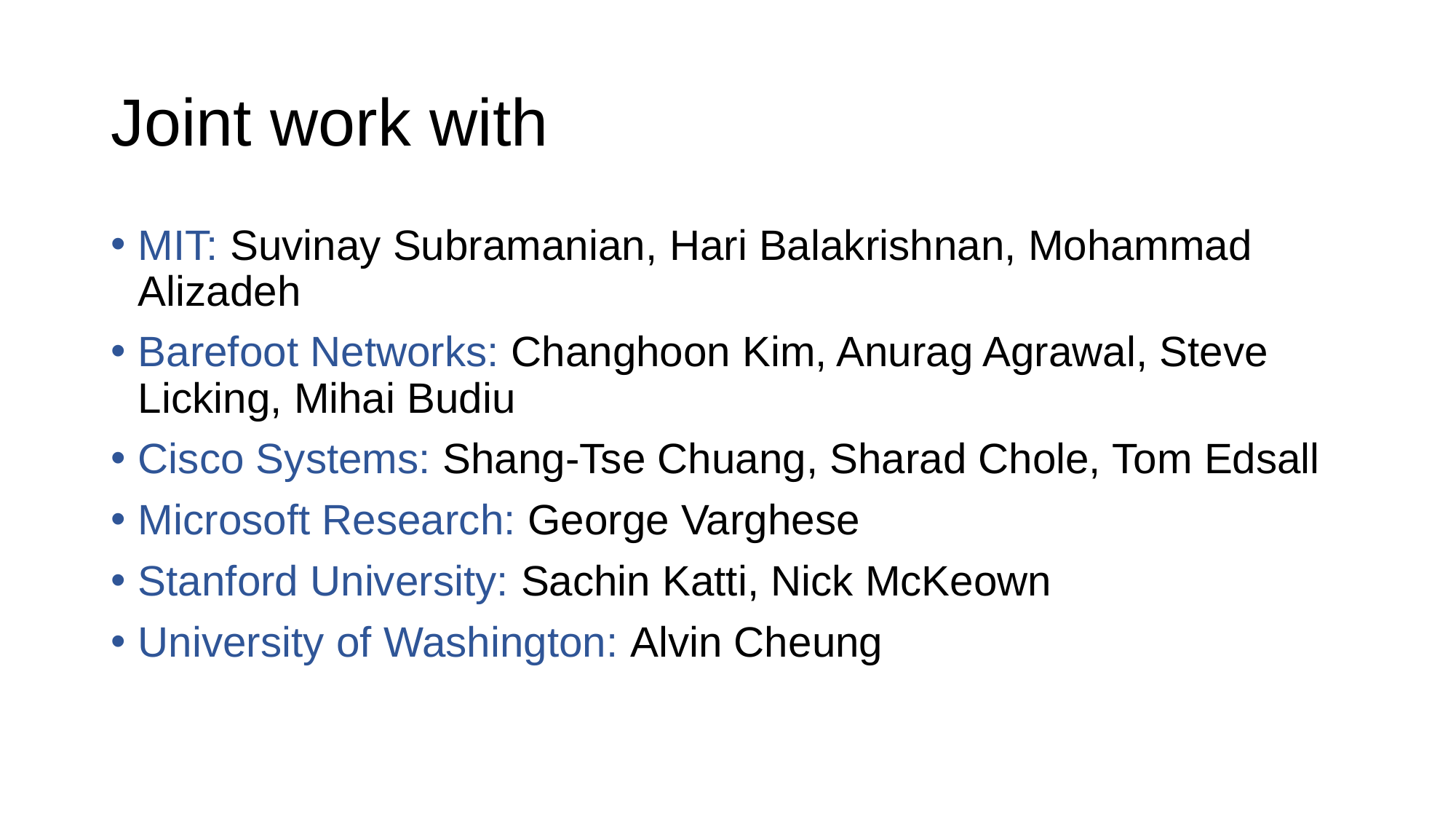

# Joint work with
MIT: Suvinay Subramanian, Hari Balakrishnan, Mohammad Alizadeh
Barefoot Networks: Changhoon Kim, Anurag Agrawal, Steve Licking, Mihai Budiu
Cisco Systems: Shang-Tse Chuang, Sharad Chole, Tom Edsall
Microsoft Research: George Varghese
Stanford University: Sachin Katti, Nick McKeown
University of Washington: Alvin Cheung